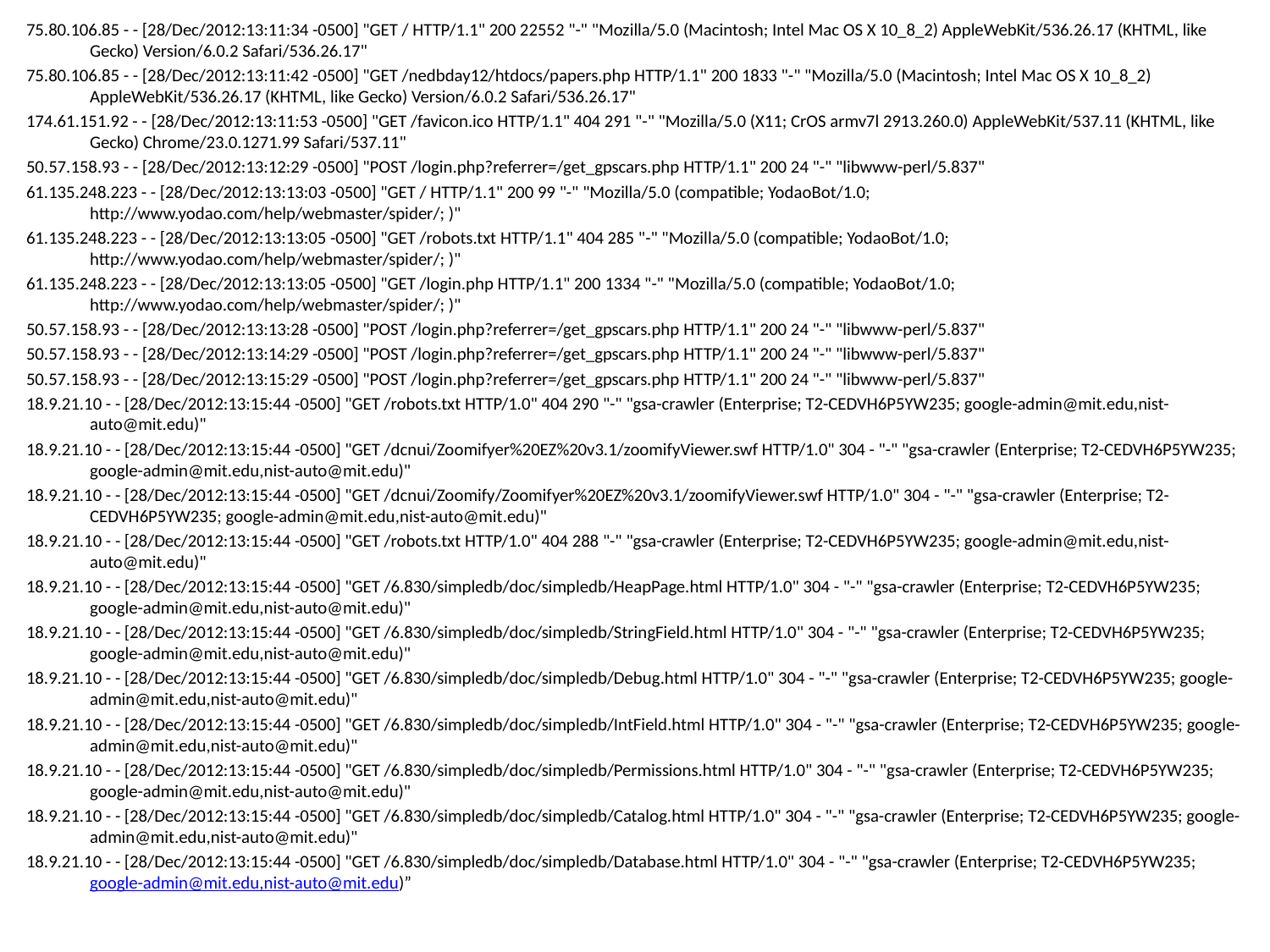

75.80.106.85 - - [28/Dec/2012:13:11:34 -0500] "GET / HTTP/1.1" 200 22552 "-" "Mozilla/5.0 (Macintosh; Intel Mac OS X 10_8_2) AppleWebKit/536.26.17 (KHTML, like Gecko) Version/6.0.2 Safari/536.26.17"
75.80.106.85 - - [28/Dec/2012:13:11:42 -0500] "GET /nedbday12/htdocs/papers.php HTTP/1.1" 200 1833 "-" "Mozilla/5.0 (Macintosh; Intel Mac OS X 10_8_2) AppleWebKit/536.26.17 (KHTML, like Gecko) Version/6.0.2 Safari/536.26.17"
174.61.151.92 - - [28/Dec/2012:13:11:53 -0500] "GET /favicon.ico HTTP/1.1" 404 291 "-" "Mozilla/5.0 (X11; CrOS armv7l 2913.260.0) AppleWebKit/537.11 (KHTML, like Gecko) Chrome/23.0.1271.99 Safari/537.11"
50.57.158.93 - - [28/Dec/2012:13:12:29 -0500] "POST /login.php?referrer=/get_gpscars.php HTTP/1.1" 200 24 "-" "libwww-perl/5.837"
61.135.248.223 - - [28/Dec/2012:13:13:03 -0500] "GET / HTTP/1.1" 200 99 "-" "Mozilla/5.0 (compatible; YodaoBot/1.0; http://www.yodao.com/help/webmaster/spider/; )"
61.135.248.223 - - [28/Dec/2012:13:13:05 -0500] "GET /robots.txt HTTP/1.1" 404 285 "-" "Mozilla/5.0 (compatible; YodaoBot/1.0; http://www.yodao.com/help/webmaster/spider/; )"
61.135.248.223 - - [28/Dec/2012:13:13:05 -0500] "GET /login.php HTTP/1.1" 200 1334 "-" "Mozilla/5.0 (compatible; YodaoBot/1.0; http://www.yodao.com/help/webmaster/spider/; )"
50.57.158.93 - - [28/Dec/2012:13:13:28 -0500] "POST /login.php?referrer=/get_gpscars.php HTTP/1.1" 200 24 "-" "libwww-perl/5.837"
50.57.158.93 - - [28/Dec/2012:13:14:29 -0500] "POST /login.php?referrer=/get_gpscars.php HTTP/1.1" 200 24 "-" "libwww-perl/5.837"
50.57.158.93 - - [28/Dec/2012:13:15:29 -0500] "POST /login.php?referrer=/get_gpscars.php HTTP/1.1" 200 24 "-" "libwww-perl/5.837"
18.9.21.10 - - [28/Dec/2012:13:15:44 -0500] "GET /robots.txt HTTP/1.0" 404 290 "-" "gsa-crawler (Enterprise; T2-CEDVH6P5YW235; google-admin@mit.edu,nist-auto@mit.edu)"
18.9.21.10 - - [28/Dec/2012:13:15:44 -0500] "GET /dcnui/Zoomifyer%20EZ%20v3.1/zoomifyViewer.swf HTTP/1.0" 304 - "-" "gsa-crawler (Enterprise; T2-CEDVH6P5YW235; google-admin@mit.edu,nist-auto@mit.edu)"
18.9.21.10 - - [28/Dec/2012:13:15:44 -0500] "GET /dcnui/Zoomify/Zoomifyer%20EZ%20v3.1/zoomifyViewer.swf HTTP/1.0" 304 - "-" "gsa-crawler (Enterprise; T2-CEDVH6P5YW235; google-admin@mit.edu,nist-auto@mit.edu)"
18.9.21.10 - - [28/Dec/2012:13:15:44 -0500] "GET /robots.txt HTTP/1.0" 404 288 "-" "gsa-crawler (Enterprise; T2-CEDVH6P5YW235; google-admin@mit.edu,nist-auto@mit.edu)"
18.9.21.10 - - [28/Dec/2012:13:15:44 -0500] "GET /6.830/simpledb/doc/simpledb/HeapPage.html HTTP/1.0" 304 - "-" "gsa-crawler (Enterprise; T2-CEDVH6P5YW235; google-admin@mit.edu,nist-auto@mit.edu)"
18.9.21.10 - - [28/Dec/2012:13:15:44 -0500] "GET /6.830/simpledb/doc/simpledb/StringField.html HTTP/1.0" 304 - "-" "gsa-crawler (Enterprise; T2-CEDVH6P5YW235; google-admin@mit.edu,nist-auto@mit.edu)"
18.9.21.10 - - [28/Dec/2012:13:15:44 -0500] "GET /6.830/simpledb/doc/simpledb/Debug.html HTTP/1.0" 304 - "-" "gsa-crawler (Enterprise; T2-CEDVH6P5YW235; google-admin@mit.edu,nist-auto@mit.edu)"
18.9.21.10 - - [28/Dec/2012:13:15:44 -0500] "GET /6.830/simpledb/doc/simpledb/IntField.html HTTP/1.0" 304 - "-" "gsa-crawler (Enterprise; T2-CEDVH6P5YW235; google-admin@mit.edu,nist-auto@mit.edu)"
18.9.21.10 - - [28/Dec/2012:13:15:44 -0500] "GET /6.830/simpledb/doc/simpledb/Permissions.html HTTP/1.0" 304 - "-" "gsa-crawler (Enterprise; T2-CEDVH6P5YW235; google-admin@mit.edu,nist-auto@mit.edu)"
18.9.21.10 - - [28/Dec/2012:13:15:44 -0500] "GET /6.830/simpledb/doc/simpledb/Catalog.html HTTP/1.0" 304 - "-" "gsa-crawler (Enterprise; T2-CEDVH6P5YW235; google-admin@mit.edu,nist-auto@mit.edu)"
18.9.21.10 - - [28/Dec/2012:13:15:44 -0500] "GET /6.830/simpledb/doc/simpledb/Database.html HTTP/1.0" 304 - "-" "gsa-crawler (Enterprise; T2-CEDVH6P5YW235; google-admin@mit.edu,nist-auto@mit.edu)”